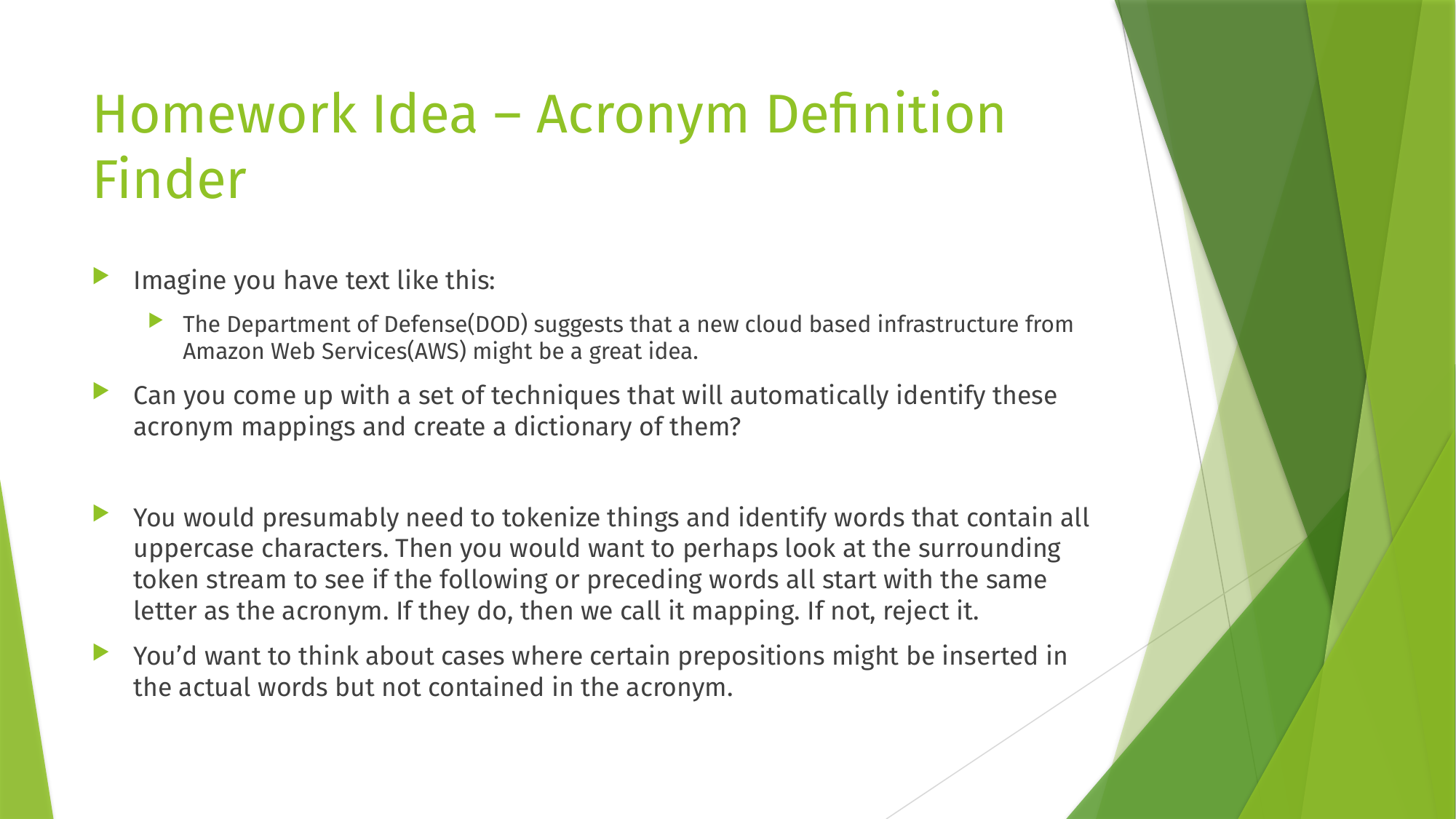

# Homework Idea – Acronym Definition Finder
Imagine you have text like this:
The Department of Defense(DOD) suggests that a new cloud based infrastructure from Amazon Web Services(AWS) might be a great idea.
Can you come up with a set of techniques that will automatically identify these acronym mappings and create a dictionary of them?

You would presumably need to tokenize things and identify words that contain all uppercase characters. Then you would want to perhaps look at the surrounding token stream to see if the following or preceding words all start with the same letter as the acronym. If they do, then we call it mapping. If not, reject it.
You’d want to think about cases where certain prepositions might be inserted in the actual words but not contained in the acronym.